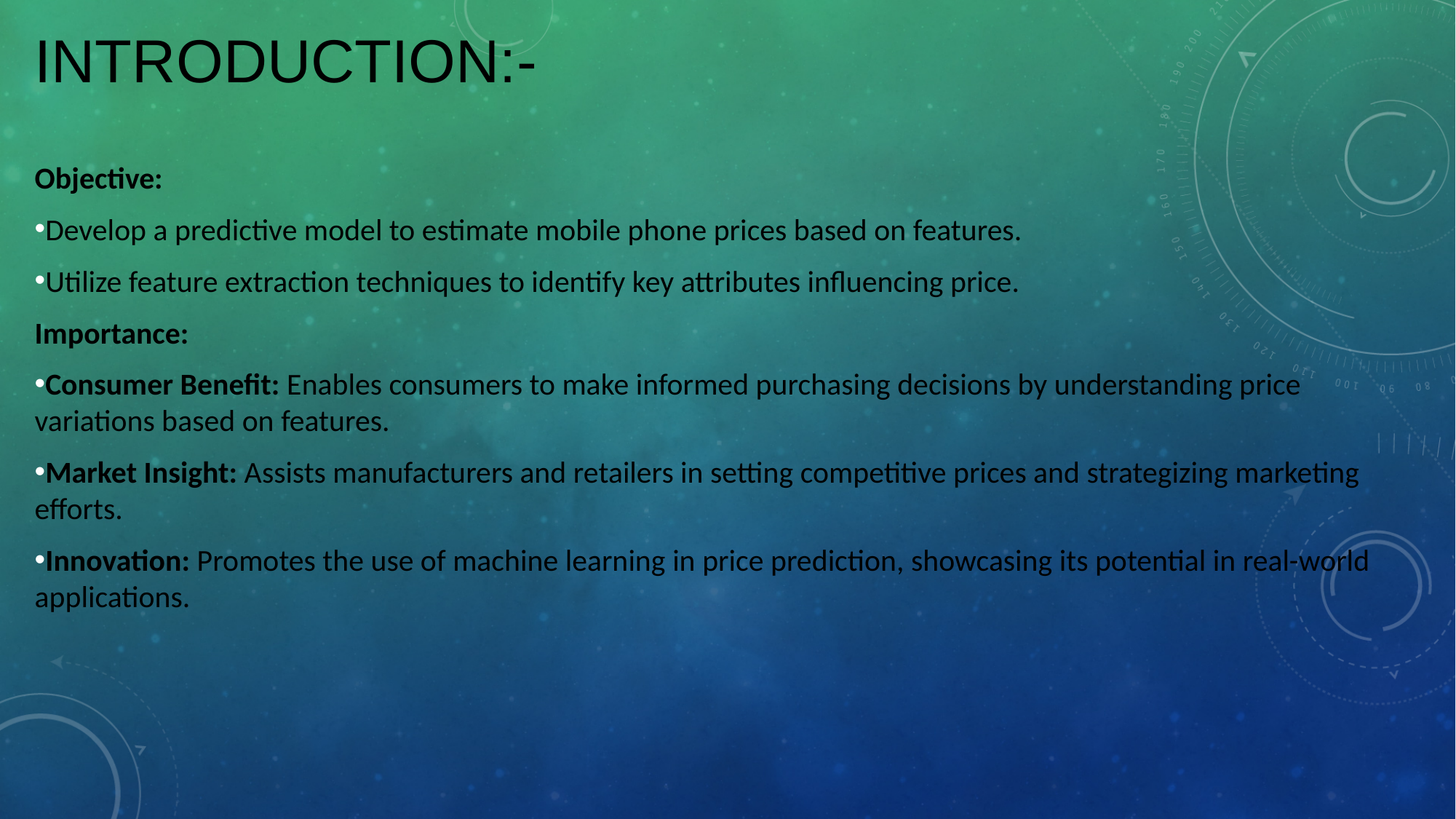

# INTRODUCTION:-
Objective:
Develop a predictive model to estimate mobile phone prices based on features.
Utilize feature extraction techniques to identify key attributes influencing price.
Importance:
Consumer Benefit: Enables consumers to make informed purchasing decisions by understanding price variations based on features.
Market Insight: Assists manufacturers and retailers in setting competitive prices and strategizing marketing efforts.
Innovation: Promotes the use of machine learning in price prediction, showcasing its potential in real-world applications.